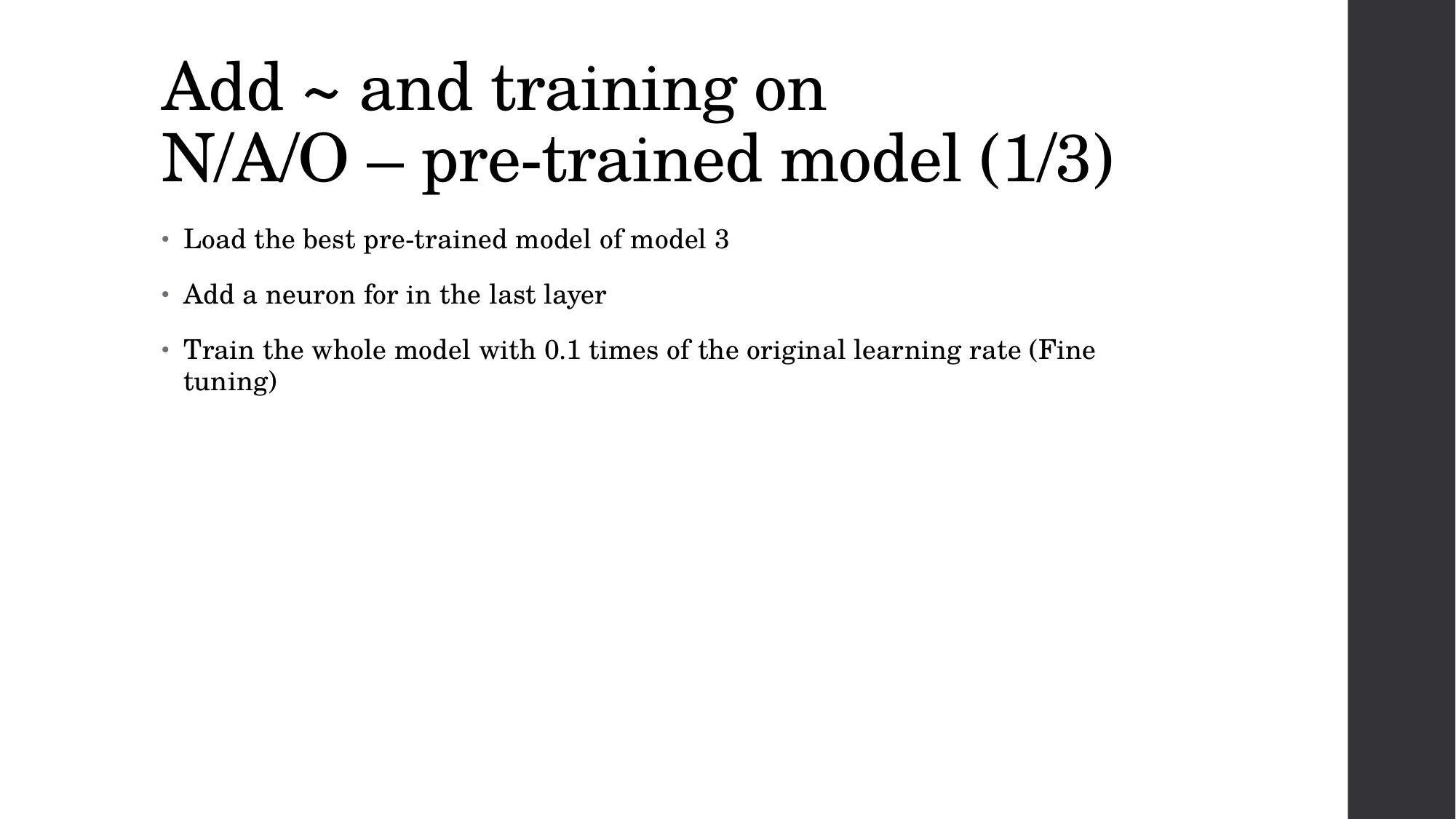

# Add ~ and training on N/A/O – pre-trained model (1/3)
Load the best pre-trained model of model 3
Add a neuron for in the last layer
Train the whole model with 0.1 times of the original learning rate (Fine tuning)